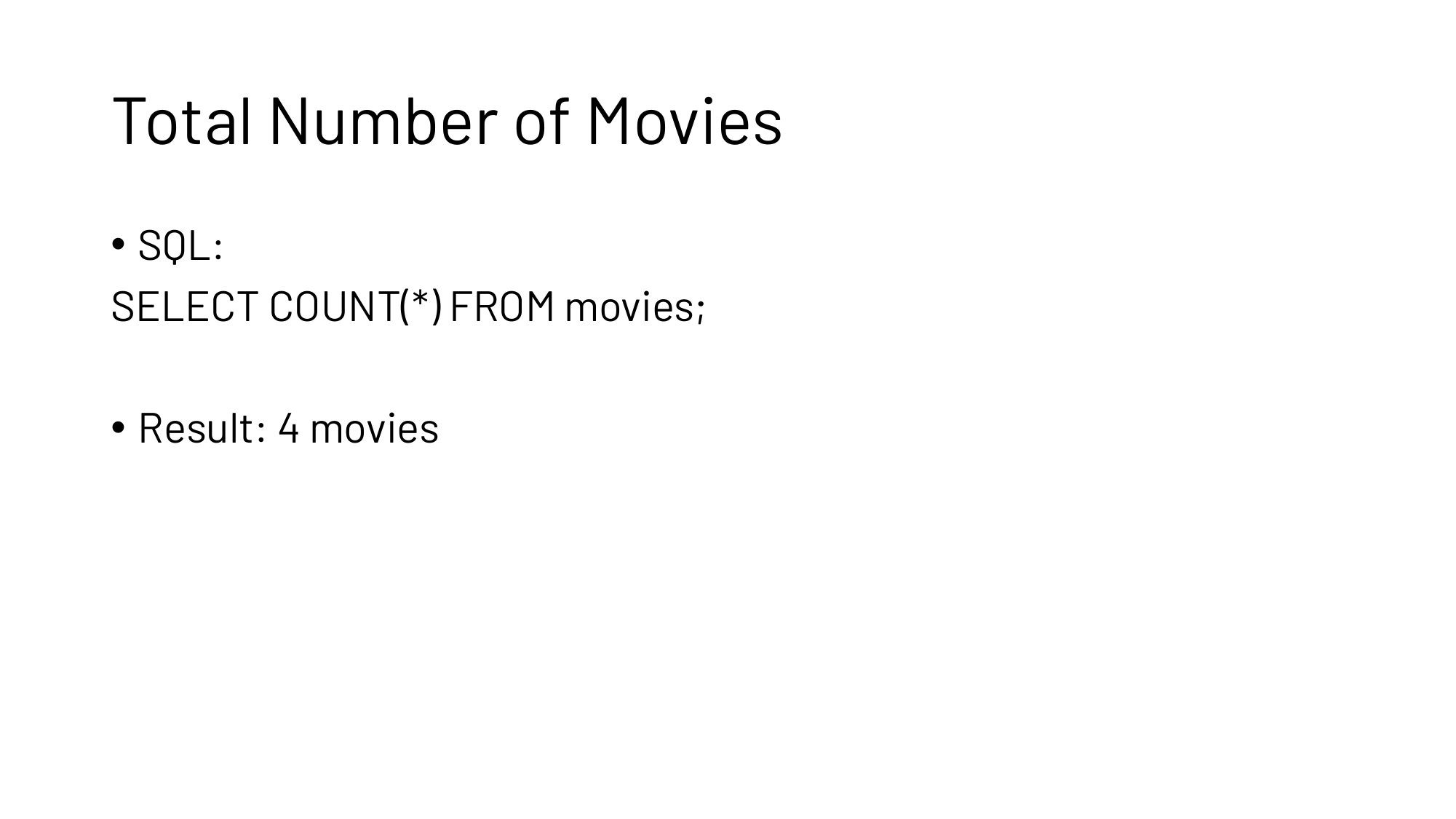

# Total Number of Movies
SQL:
SELECT COUNT(*) FROM movies;

Result: 4 movies